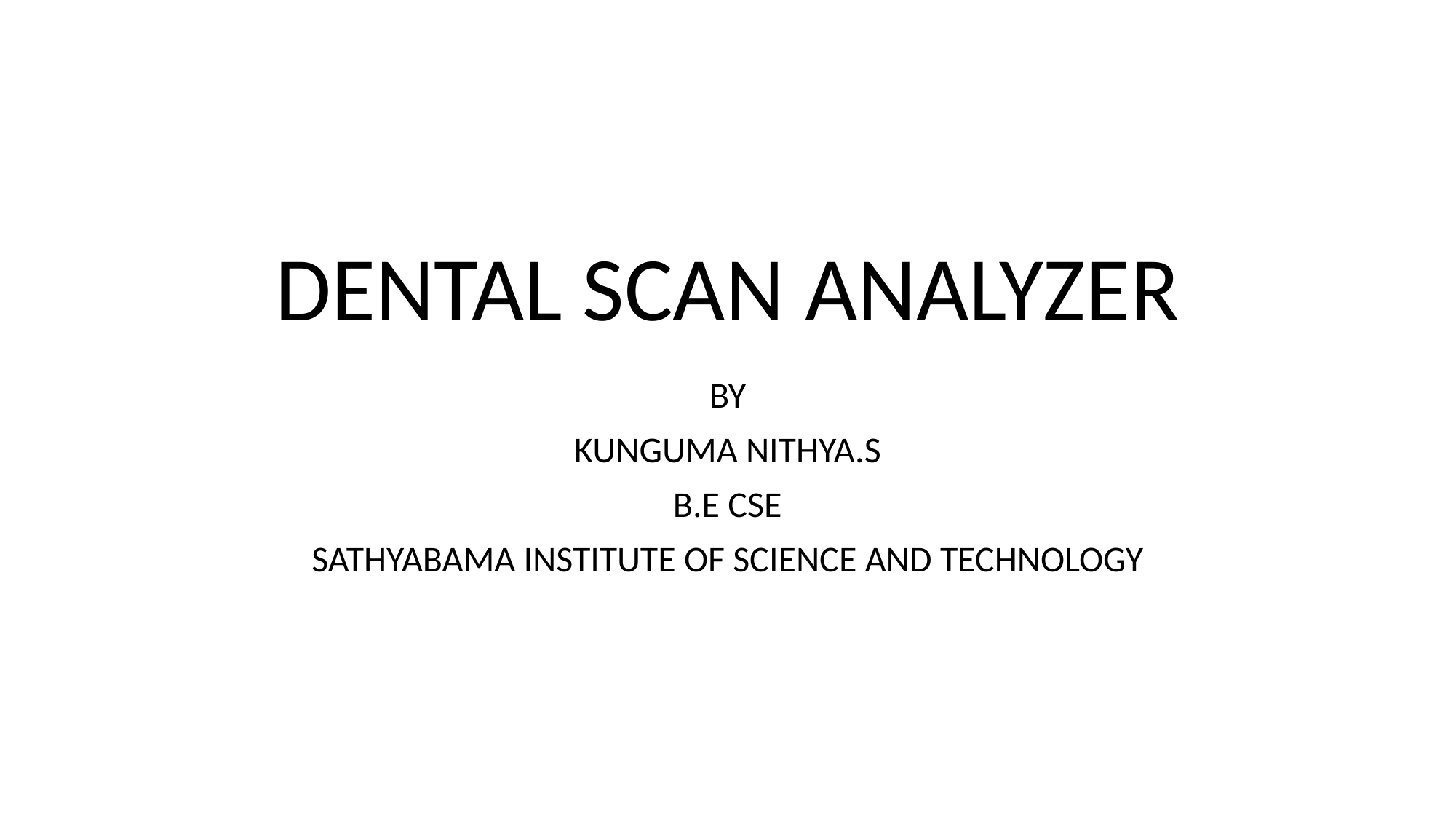

# DENTAL SCAN ANALYZER
BY
KUNGUMA NITHYA.S
B.E CSE
SATHYABAMA INSTITUTE OF SCIENCE AND TECHNOLOGY